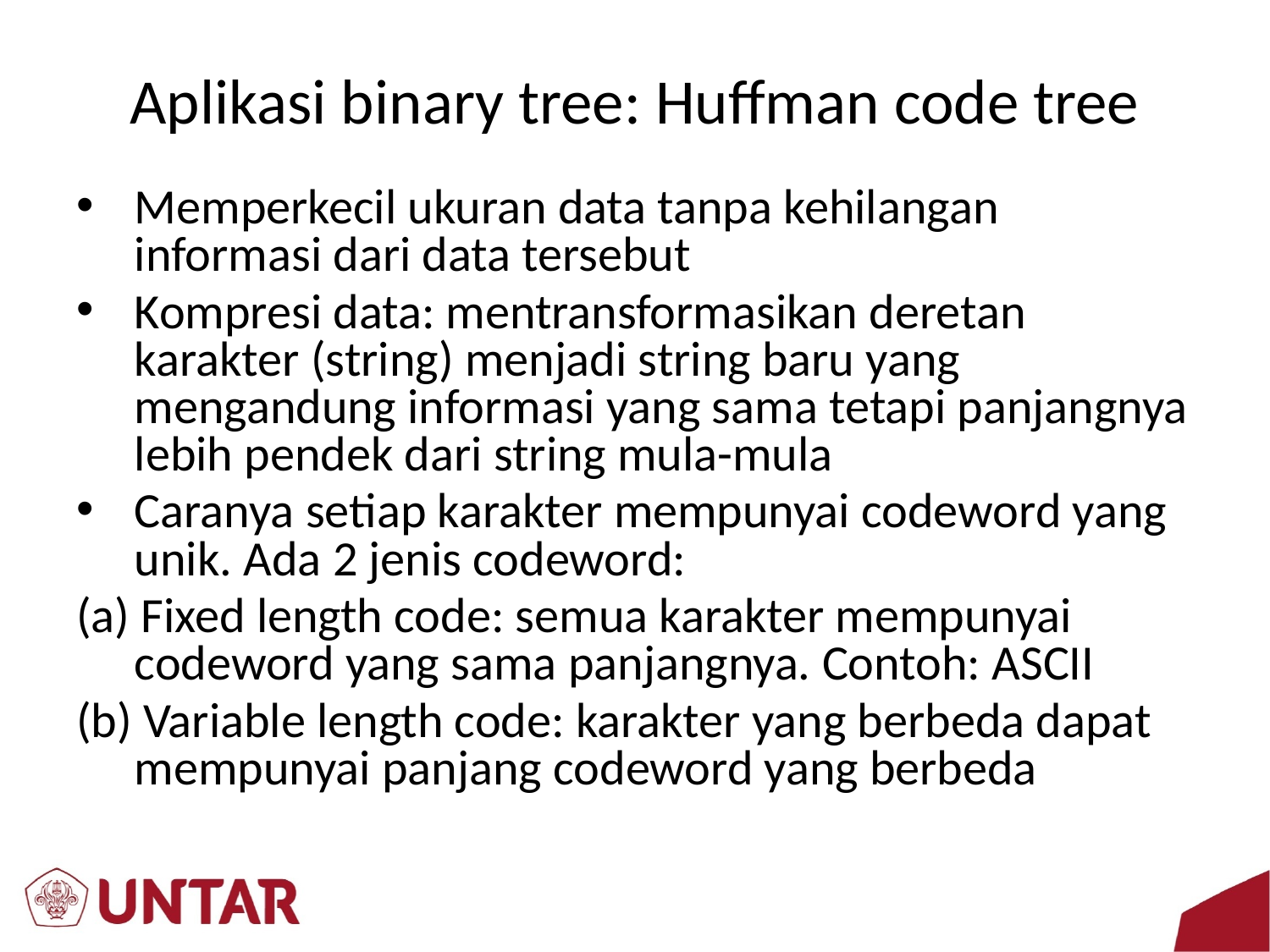

# Aplikasi binary tree: Huffman code tree
Memperkecil ukuran data tanpa kehilangan informasi dari data tersebut
Kompresi data: mentransformasikan deretan karakter (string) menjadi string baru yang mengandung informasi yang sama tetapi panjangnya lebih pendek dari string mula-mula
Caranya setiap karakter mempunyai codeword yang unik. Ada 2 jenis codeword:
(a) Fixed length code: semua karakter mempunyai codeword yang sama panjangnya. Contoh: ASCII
(b) Variable length code: karakter yang berbeda dapat mempunyai panjang codeword yang berbeda